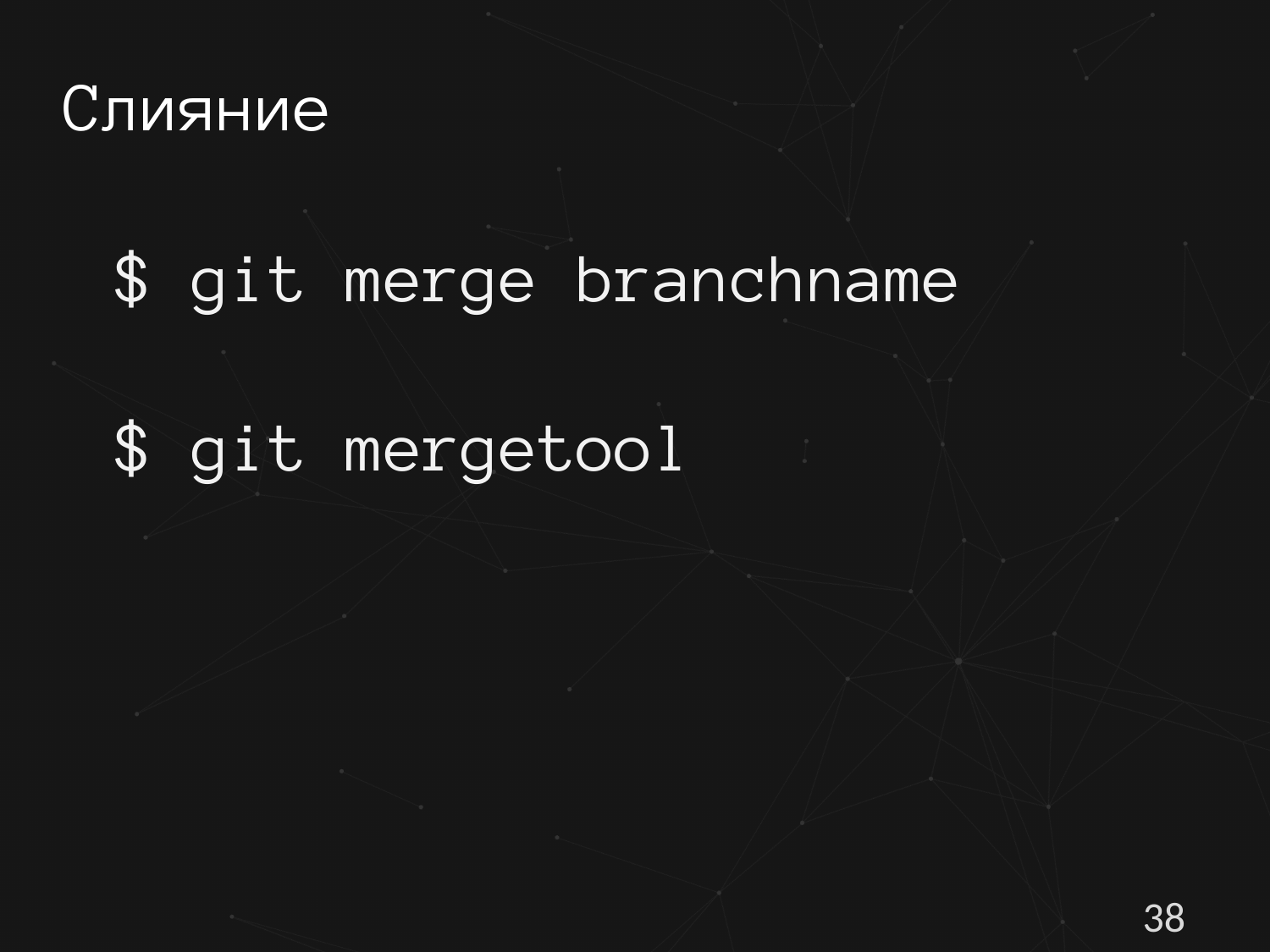

# Слияние
$ git merge branchname

$ git mergetool